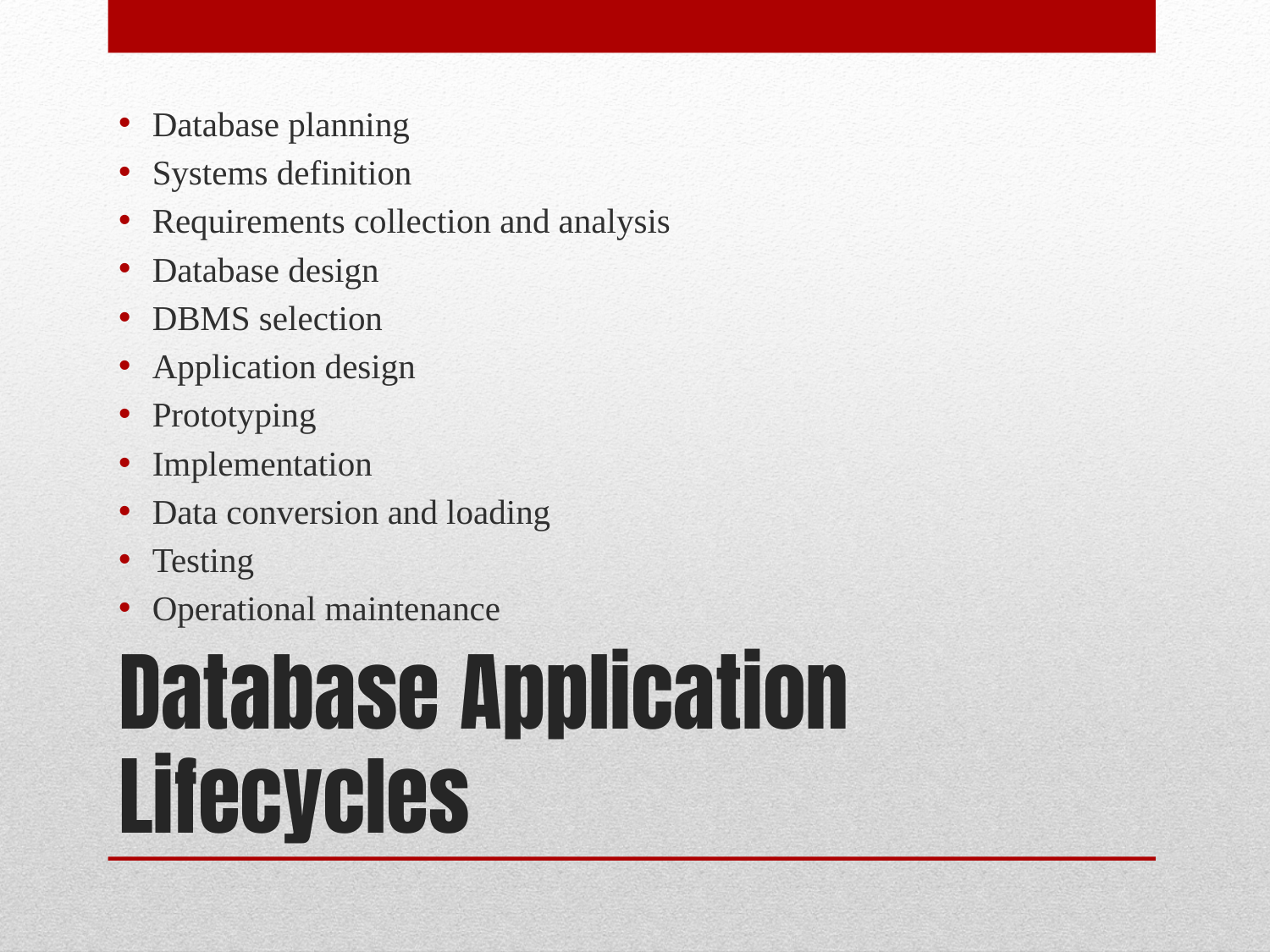

Database planning
Systems definition
Requirements collection and analysis
Database design
DBMS selection
Application design
Prototyping
Implementation
Data conversion and loading
Testing
Operational maintenance
# Database Application Lifecycles